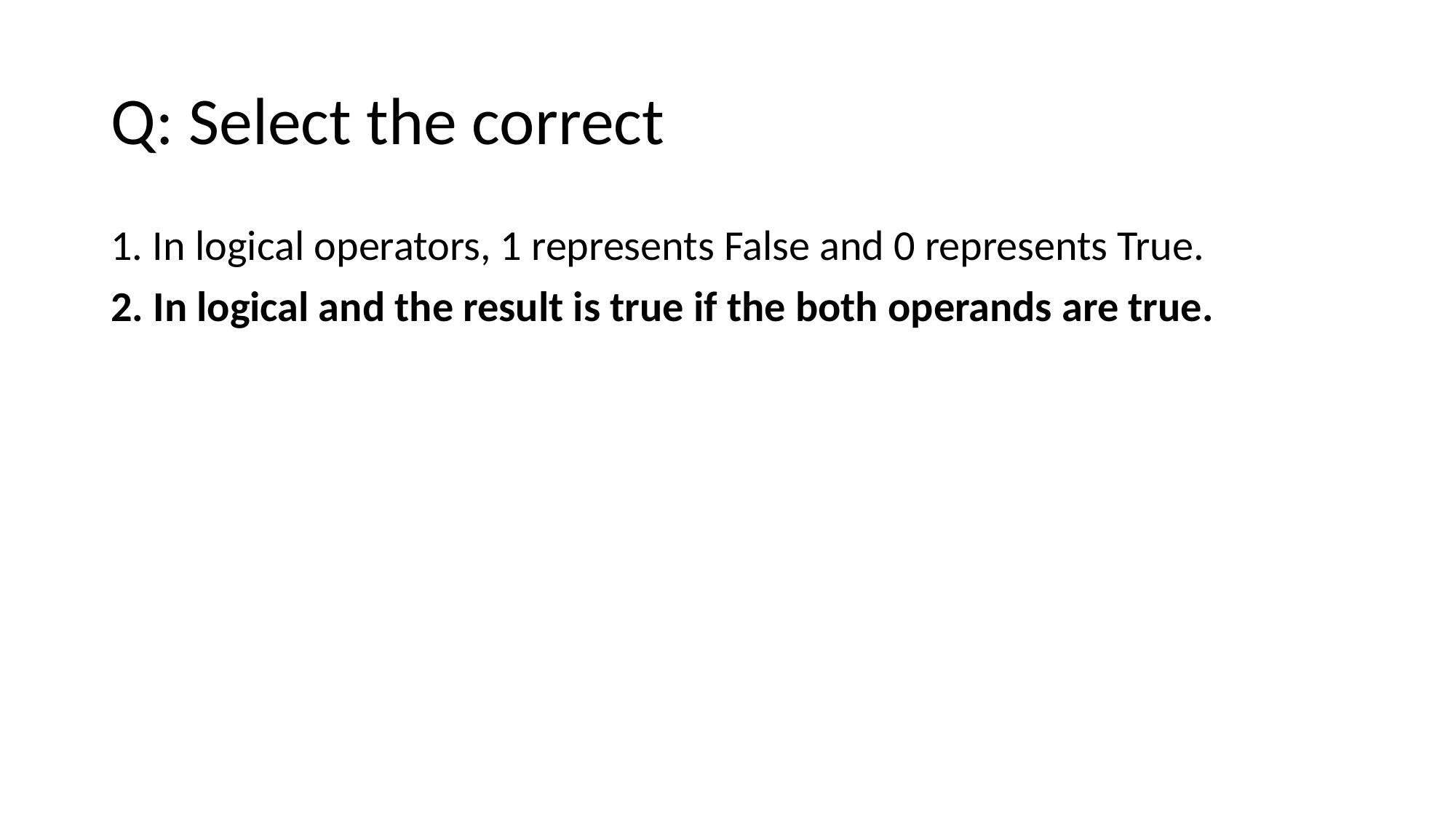

# Q: Select the correct
1. In logical operators, 1 represents False and 0 represents True.
2. In logical and the result is true if the both operands are true.